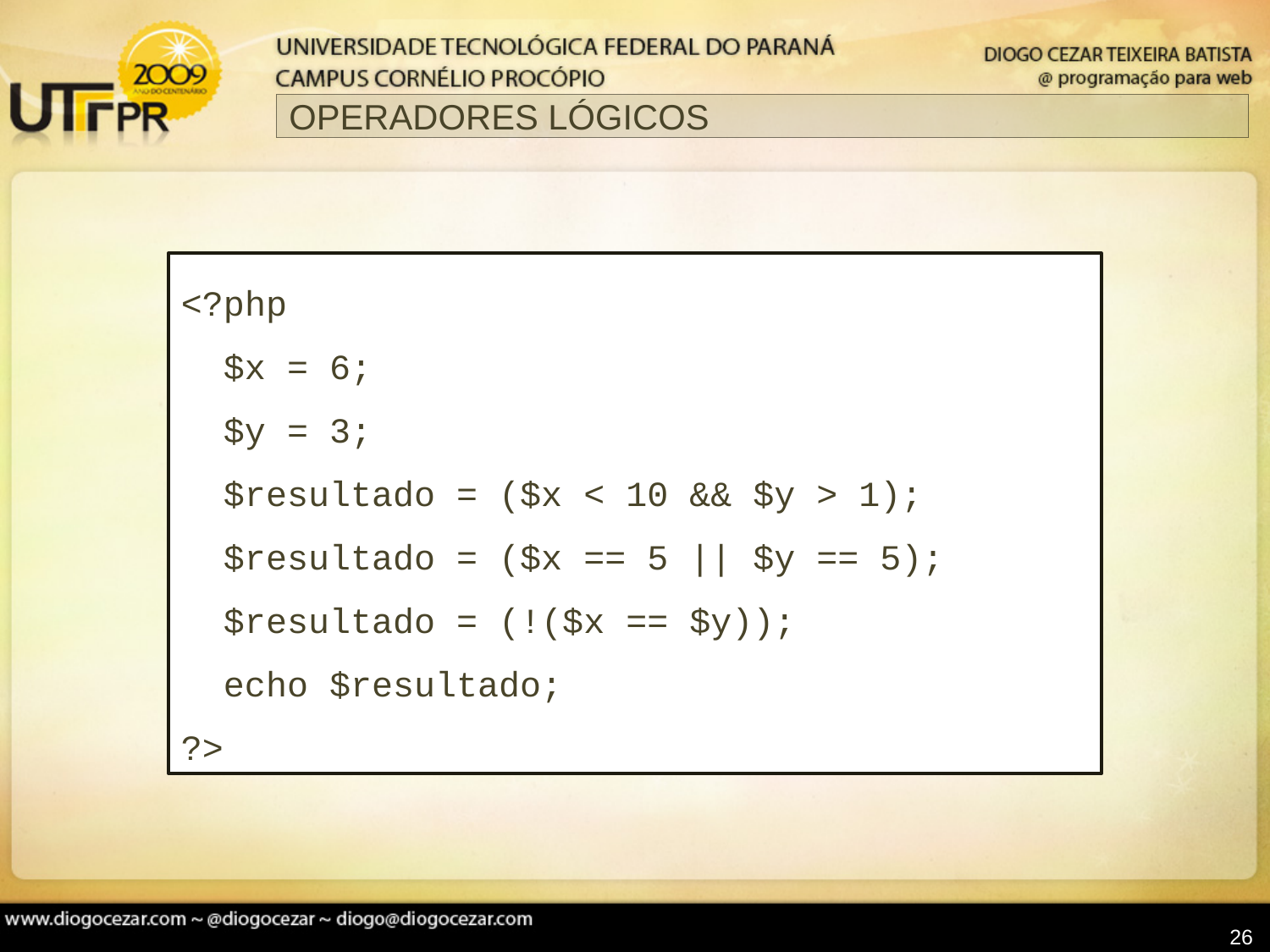

# OPERADORES LÓGICOS
<?php
  $x = 6;
  $y = 3;
  $resultado = ($x < 10 && $y > 1);
  $resultado = ($x == 5 || $y == 5);
  $resultado = (!($x == $y));
  echo $resultado;
?>
26